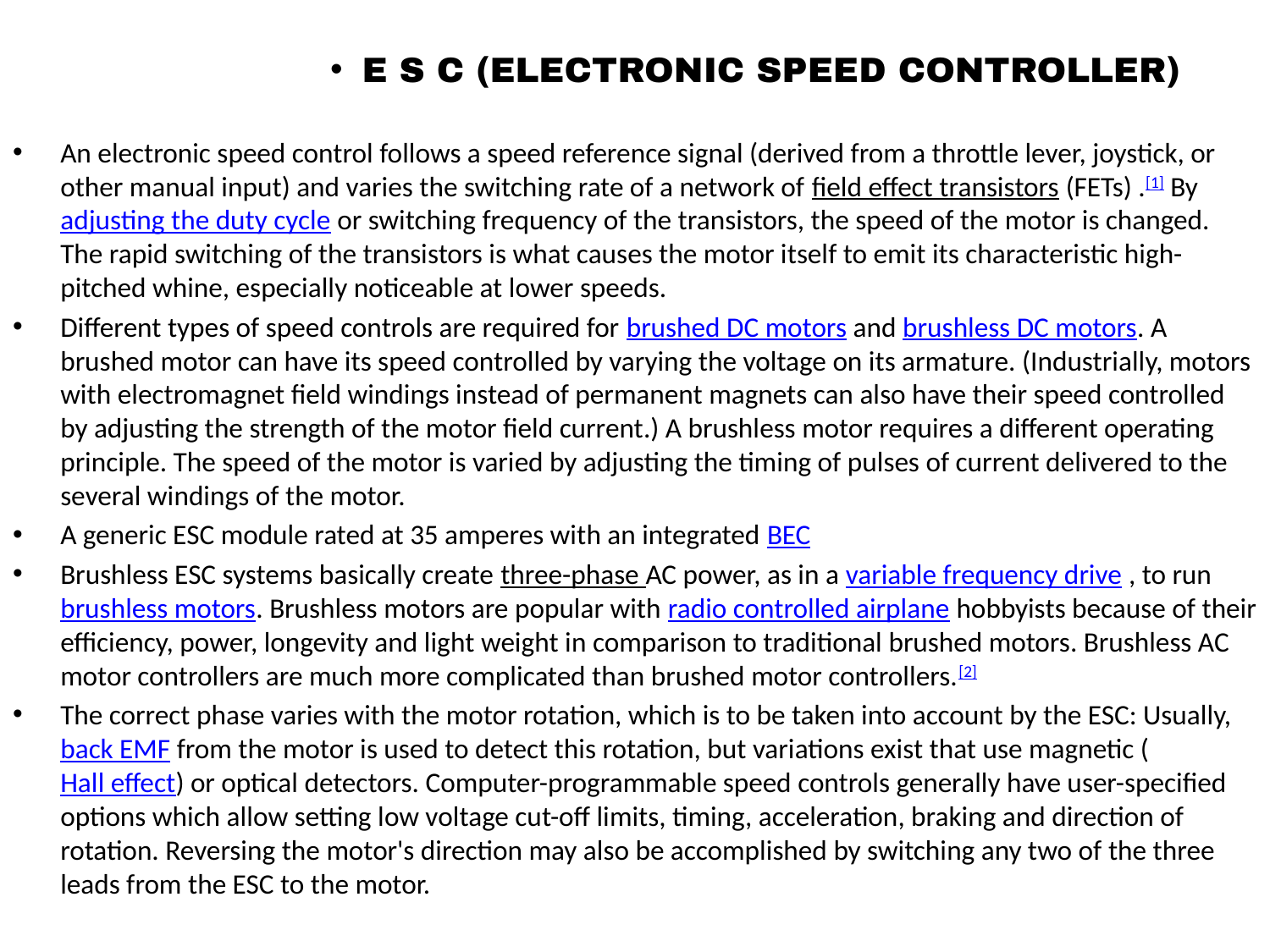

E S C (ELECTRONIC SPEED CONTROLLER)

An electronic speed control follows a speed reference signal (derived from a throttle lever, joystick, or other manual input) and varies the switching rate of a network of field effect transistors (FETs) .[1] By adjusting the duty cycle or switching frequency of the transistors, the speed of the motor is changed. The rapid switching of the transistors is what causes the motor itself to emit its characteristic high-pitched whine, especially noticeable at lower speeds.
Different types of speed controls are required for brushed DC motors and brushless DC motors. A brushed motor can have its speed controlled by varying the voltage on its armature. (Industrially, motors with electromagnet field windings instead of permanent magnets can also have their speed controlled by adjusting the strength of the motor field current.) A brushless motor requires a different operating principle. The speed of the motor is varied by adjusting the timing of pulses of current delivered to the several windings of the motor.
A generic ESC module rated at 35 amperes with an integrated BEC
Brushless ESC systems basically create three-phase AC power, as in a variable frequency drive , to run brushless motors. Brushless motors are popular with radio controlled airplane hobbyists because of their efficiency, power, longevity and light weight in comparison to traditional brushed motors. Brushless AC motor controllers are much more complicated than brushed motor controllers.[2]
The correct phase varies with the motor rotation, which is to be taken into account by the ESC: Usually, back EMF from the motor is used to detect this rotation, but variations exist that use magnetic (Hall effect) or optical detectors. Computer-programmable speed controls generally have user-specified options which allow setting low voltage cut-off limits, timing, acceleration, braking and direction of rotation. Reversing the motor's direction may also be accomplished by switching any two of the three leads from the ESC to the motor.